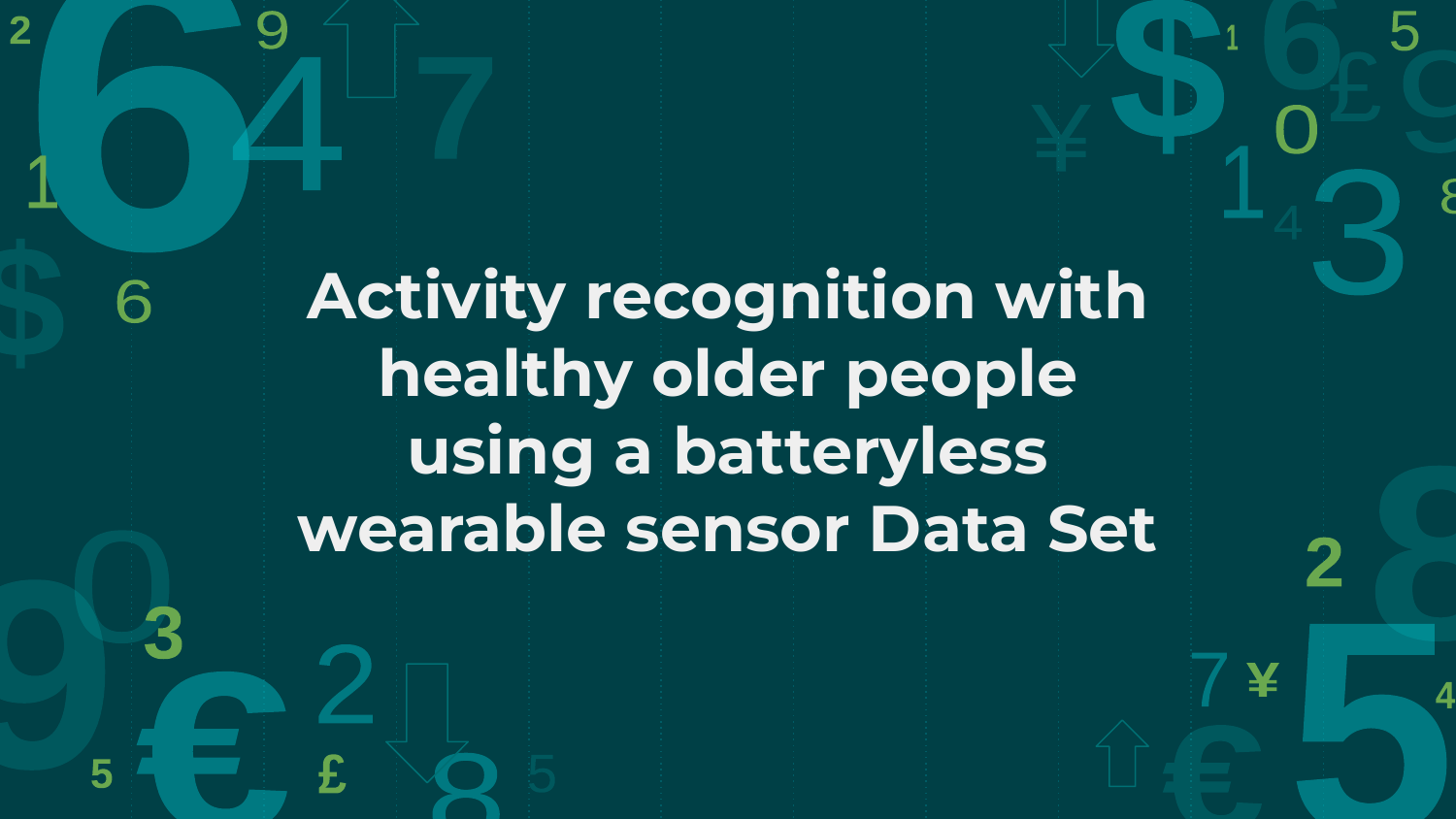

# Activity recognition with healthy older people using a batteryless wearable sensor Data Set